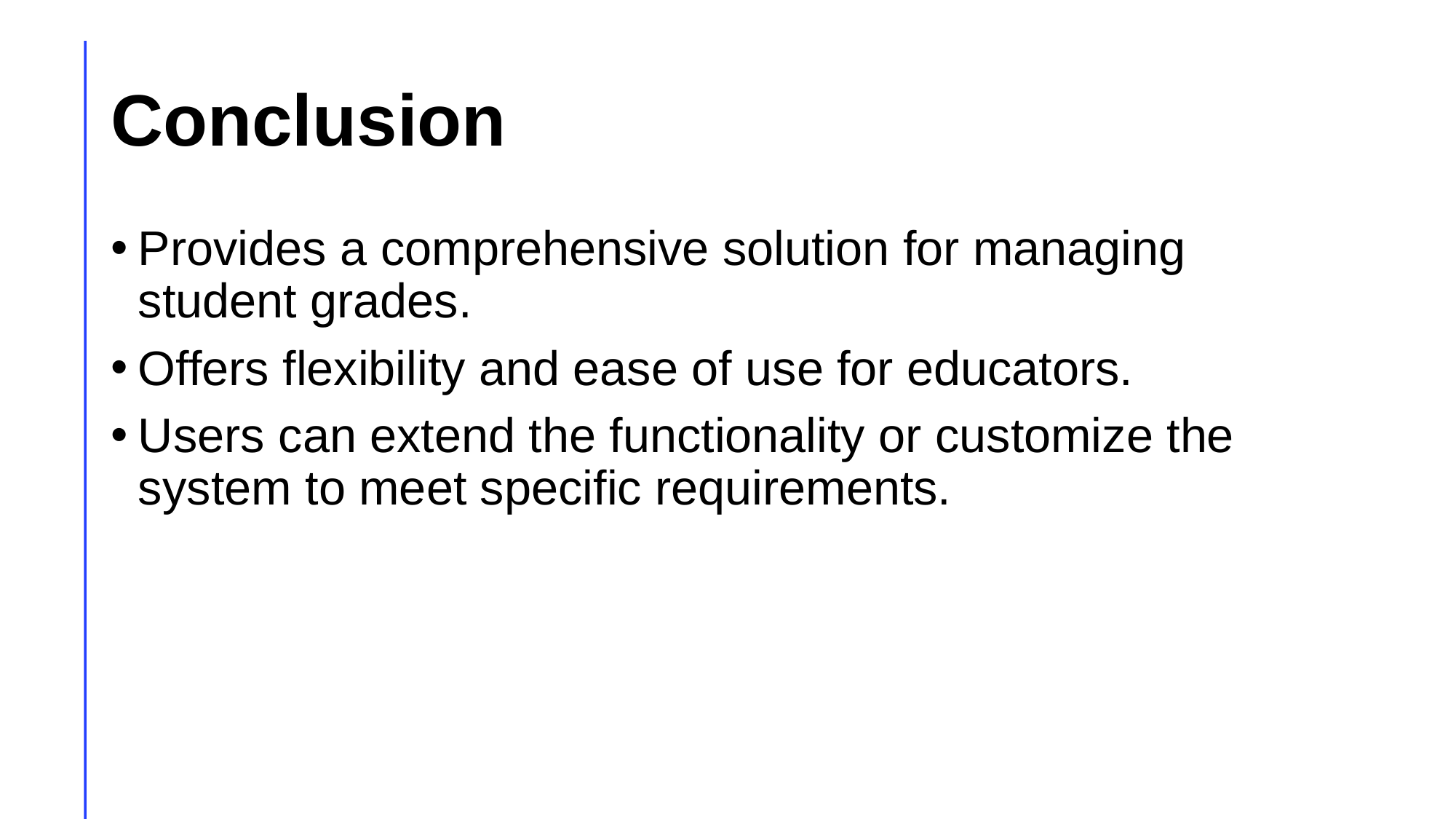

# Conclusion
Provides a comprehensive solution for managing student grades.
Offers flexibility and ease of use for educators.
Users can extend the functionality or customize the system to meet specific requirements.